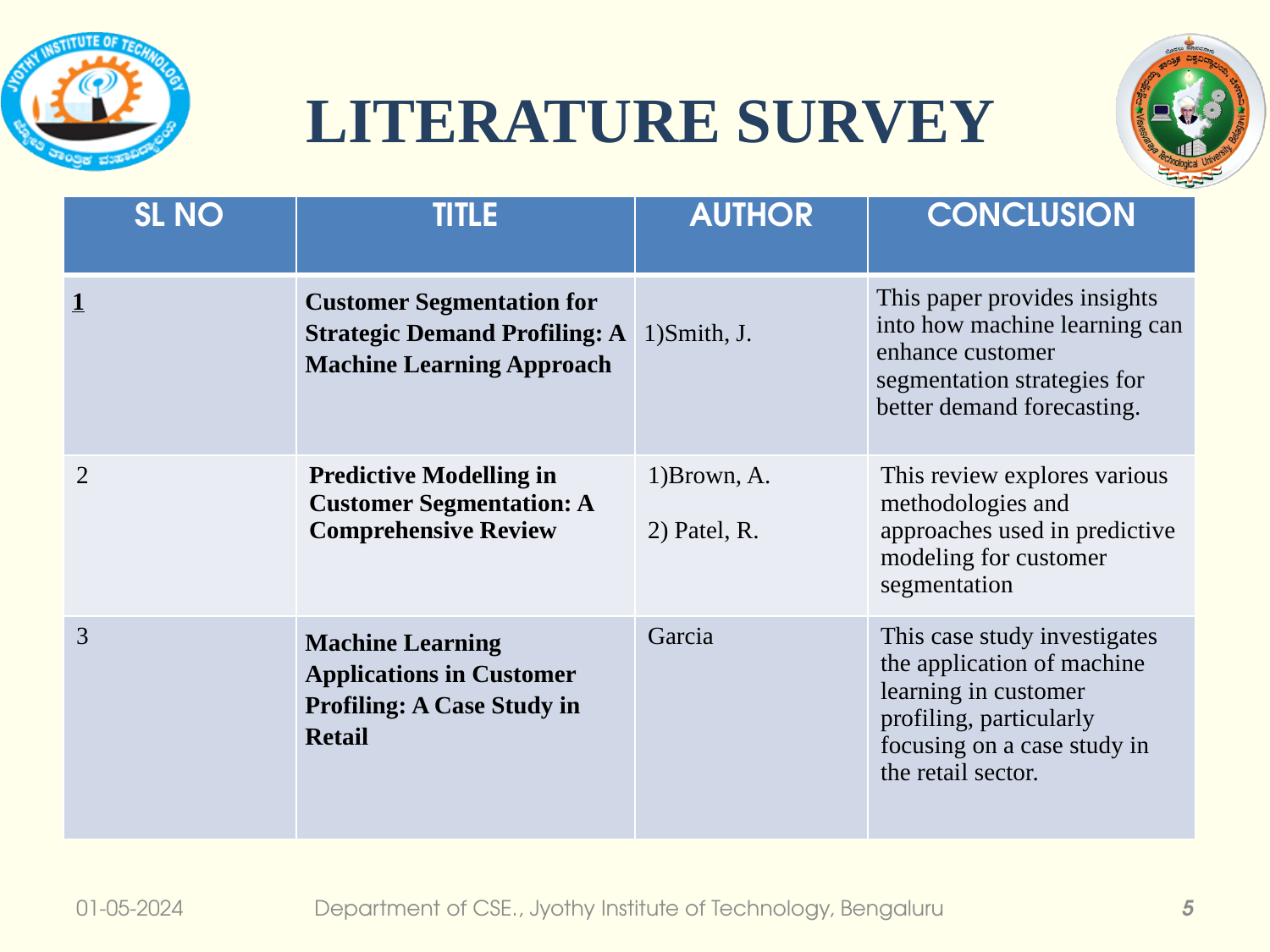

# LITERATURE SURVEY
 SL NO                          TITLE                                     AUTHOR                       CONCLUSION
| SL NO | TITLE | AUTHOR | CONCLUSION |
| --- | --- | --- | --- |
| 1 | Customer Segmentation for Strategic Demand Profiling: A Machine Learning Approach | 1)Smith, J. | This paper provides insights into how machine learning can enhance customer segmentation strategies for better demand forecasting. |
| 2 | Predictive Modelling in Customer Segmentation: A Comprehensive Review | 1)Brown, A.   2) Patel, R. | This review explores various methodologies and approaches used in predictive modeling for customer segmentation |
| 3 | Machine Learning Applications in Customer Profiling: A Case Study in Retail | Garcia | This case study investigates the application of machine learning in customer profiling, particularly focusing on a case study in the retail sector. |
01-05-2024
Department of CSE., Jyothy Institute of Technology, Bengaluru
5